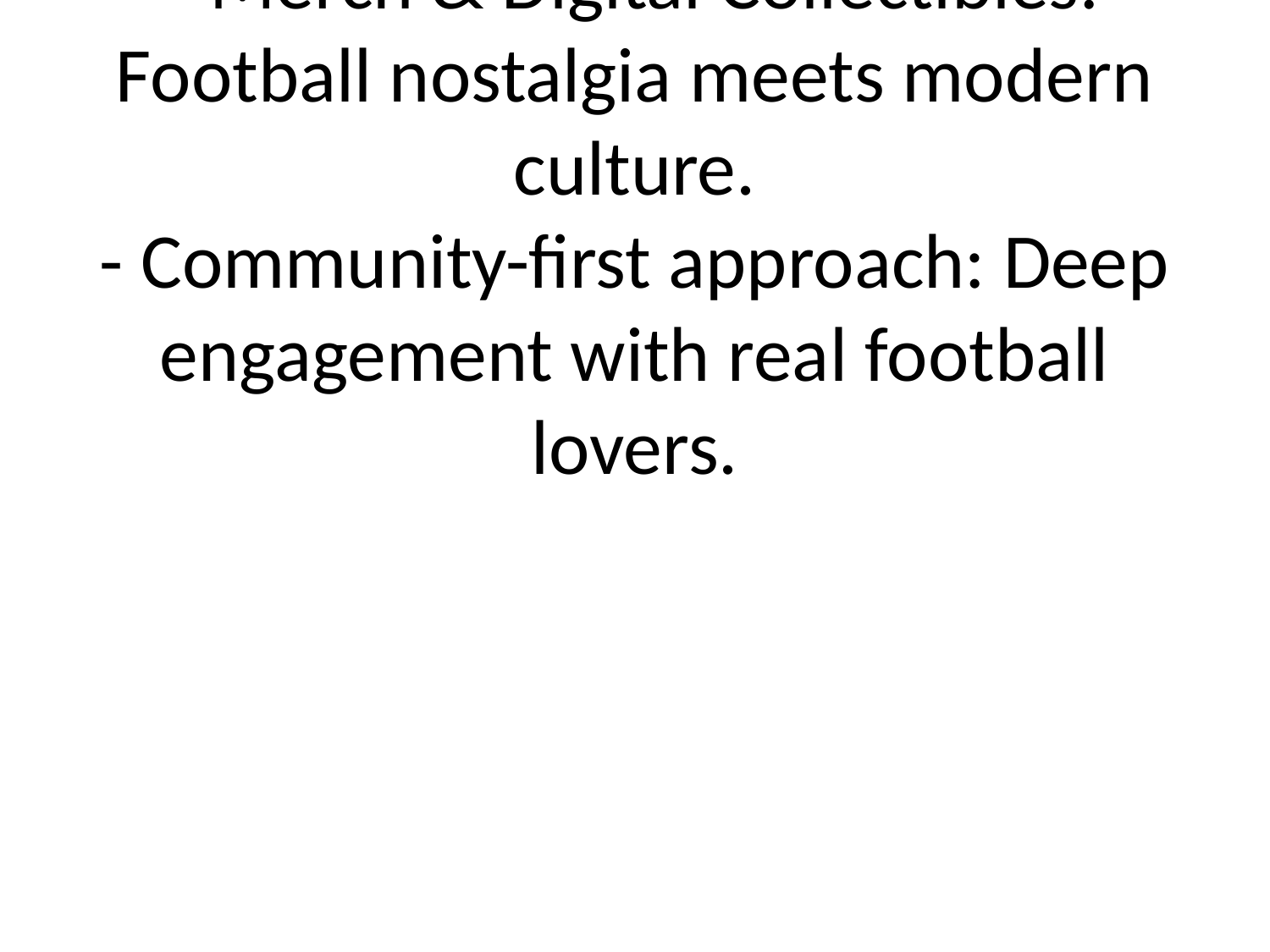

# - Street Football Events: 1v1s, mini-leagues, fan competitions.
- Merch & Digital Collectibles: Football nostalgia meets modern culture.
- Community-first approach: Deep engagement with real football lovers.